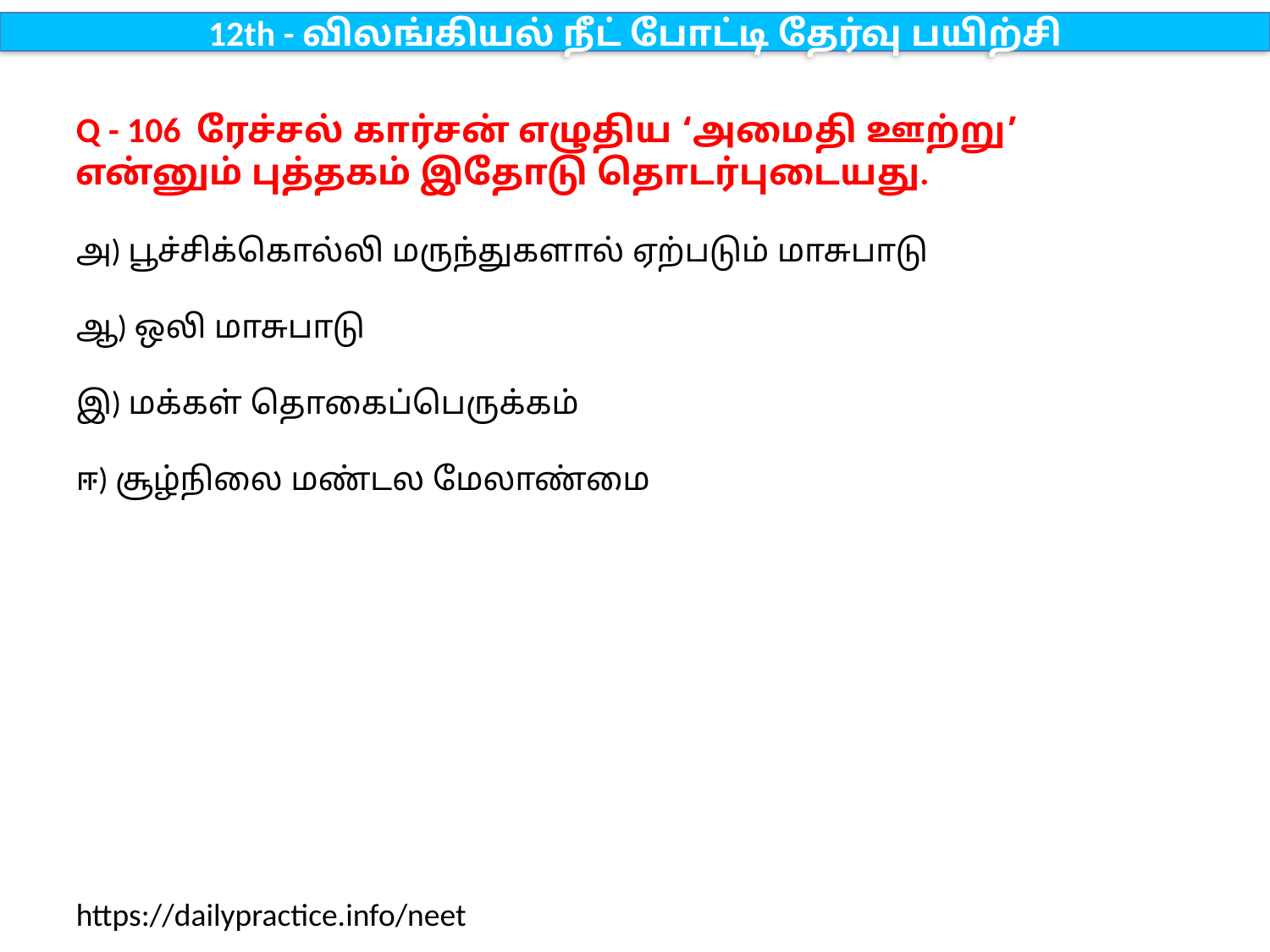

12th - விலங்கியல் நீட் போட்டி தேர்வு பயிற்சி

Q - 106  ரேச்சல் கார்சன் எழுதிய ‘அமைதி ஊற்று’ என்னும் புத்தகம் இதோடு தொடர்புடையது.

அ) பூச்சிக்கொல்லி மருந்துகளால் ஏற்படும் மாசுபாடு

ஆ) ஒலி மாசுபாடு

இ) மக்கள் தொகைப்பெருக்கம்

ஈ) சூழ்நிலை மண்டல மேலாண்மை
https://dailypractice.info/neet